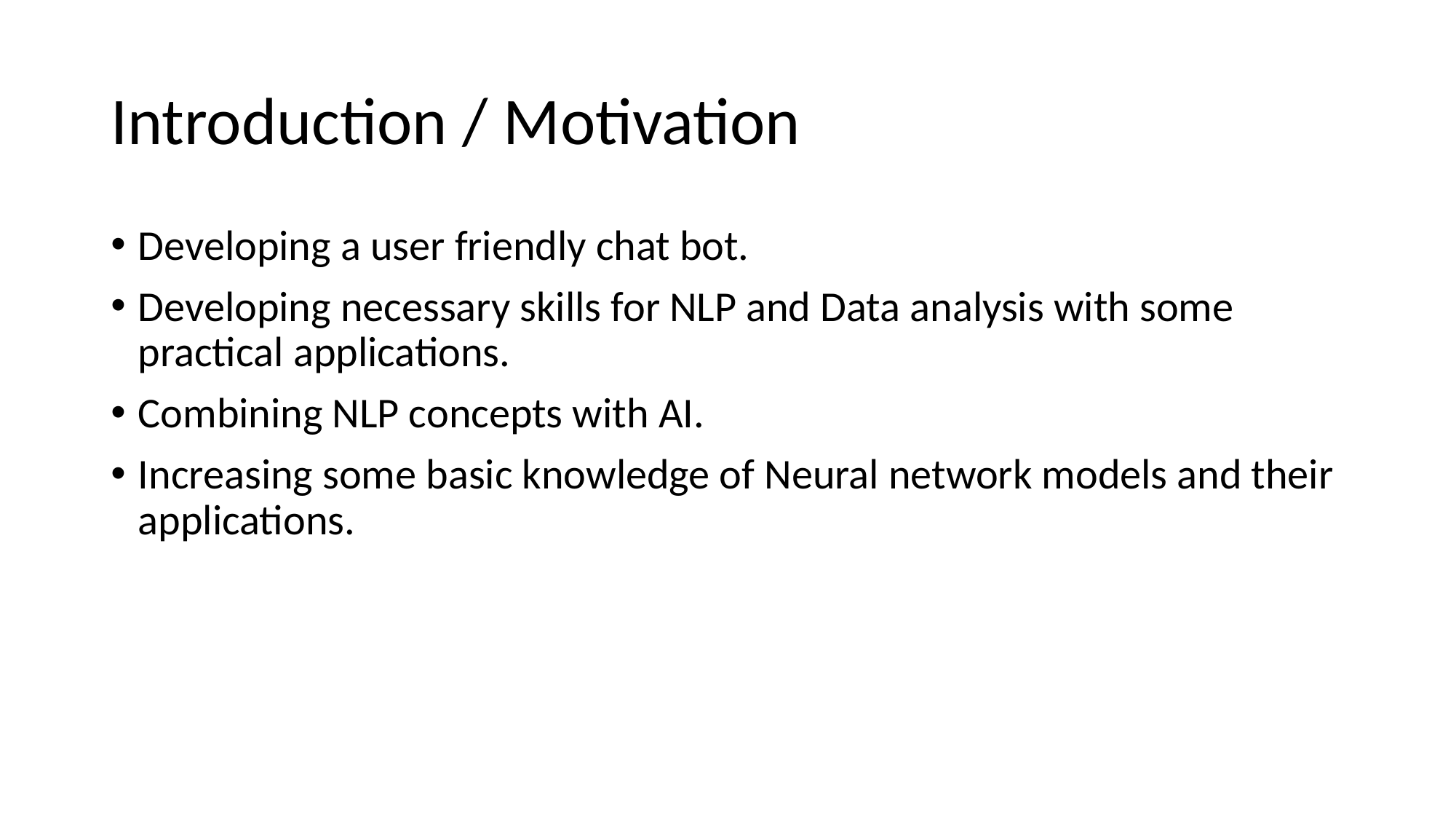

# Introduction / Motivation
Developing a user friendly chat bot.
Developing necessary skills for NLP and Data analysis with some practical applications.
Combining NLP concepts with AI.
Increasing some basic knowledge of Neural network models and their applications.